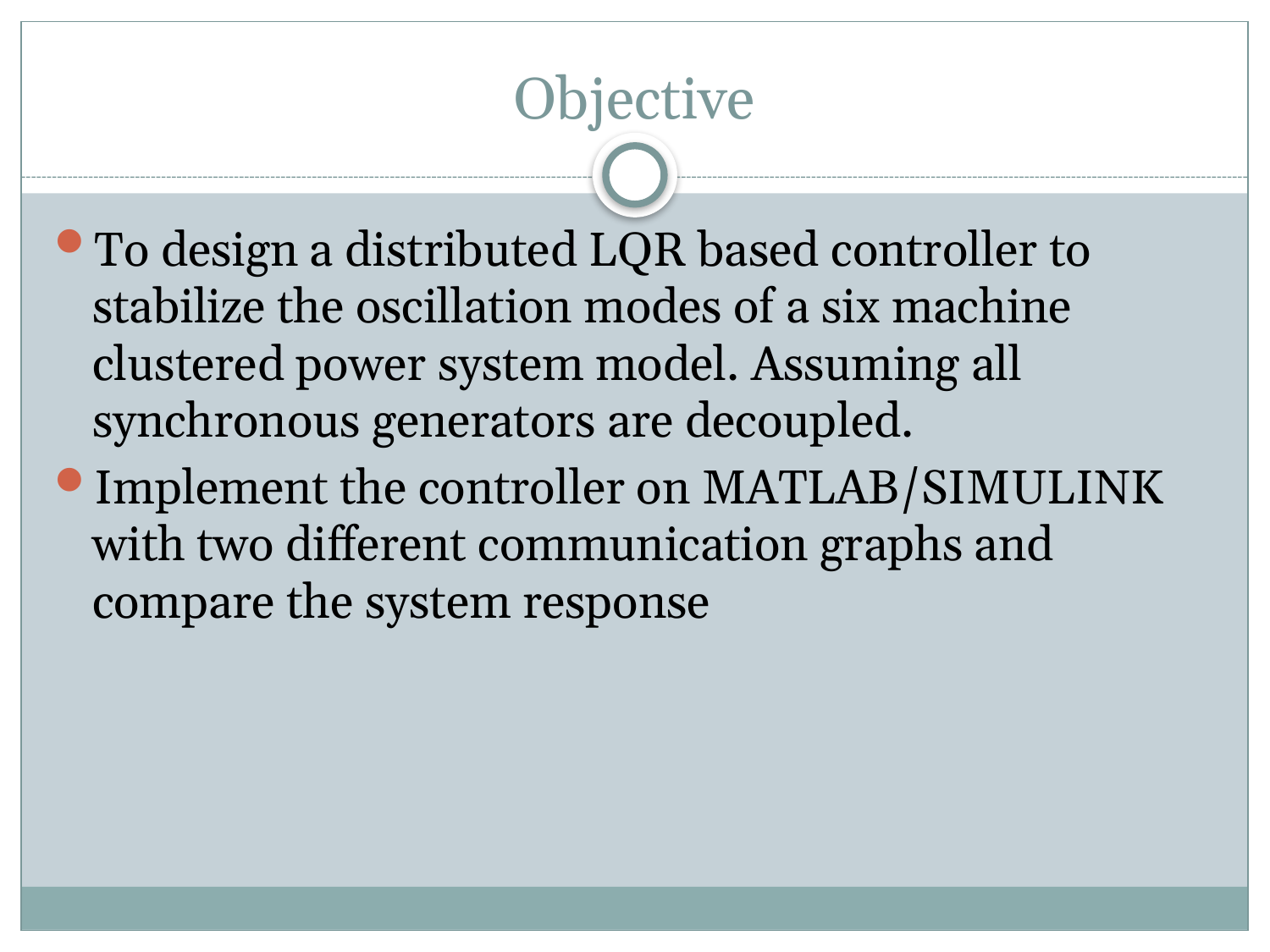

# Objective
To design a distributed LQR based controller to stabilize the oscillation modes of a six machine clustered power system model. Assuming all synchronous generators are decoupled.
Implement the controller on MATLAB/SIMULINK with two different communication graphs and compare the system response